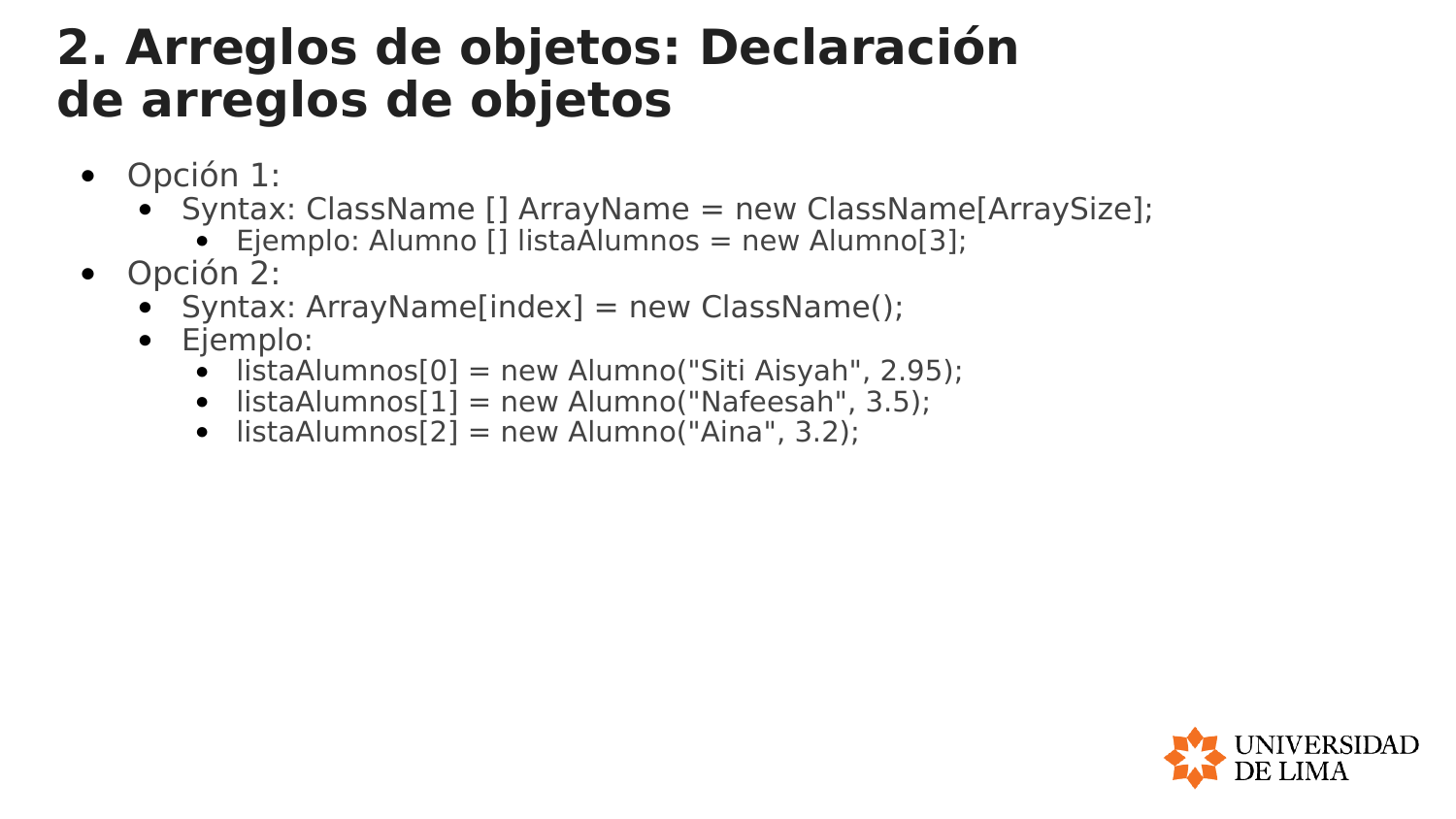

# 2. Arreglos de objetos: Declaración de arreglos de objetos
Opción 1:
Syntax: ClassName [] ArrayName = new ClassName[ArraySize];
Ejemplo: Alumno [] listaAlumnos = new Alumno[3];
Opción 2:
Syntax: ArrayName[index] = new ClassName();
Ejemplo:
listaAlumnos[0] = new Alumno("Siti Aisyah", 2.95);
listaAlumnos[1] = new Alumno("Nafeesah", 3.5);
listaAlumnos[2] = new Alumno("Aina", 3.2);